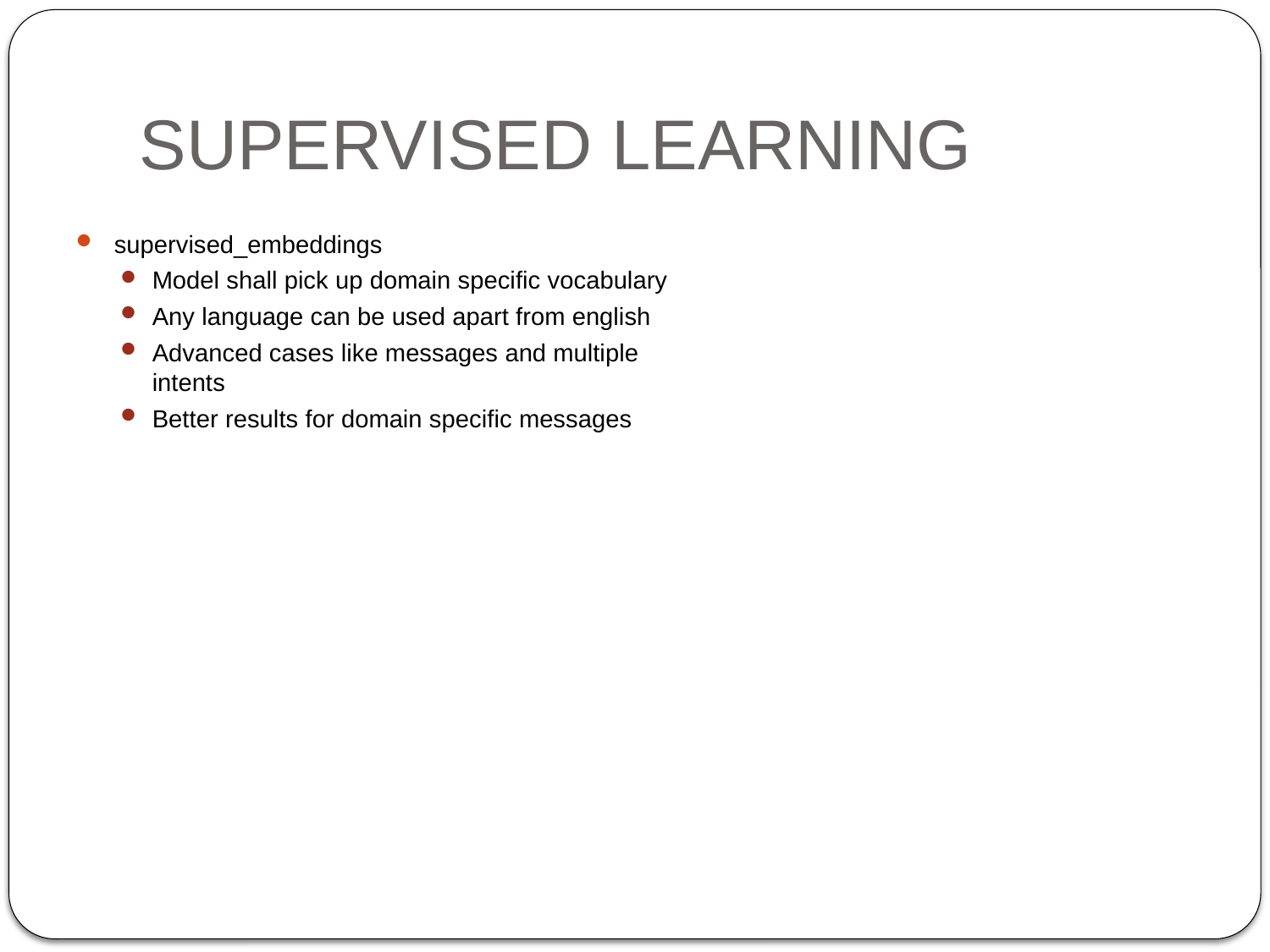

# SUPERVISED LEARNING
supervised_embeddings
Model shall pick up domain specific vocabulary
Any language can be used apart from english
Advanced cases like messages and multiple intents
Better results for domain specific messages